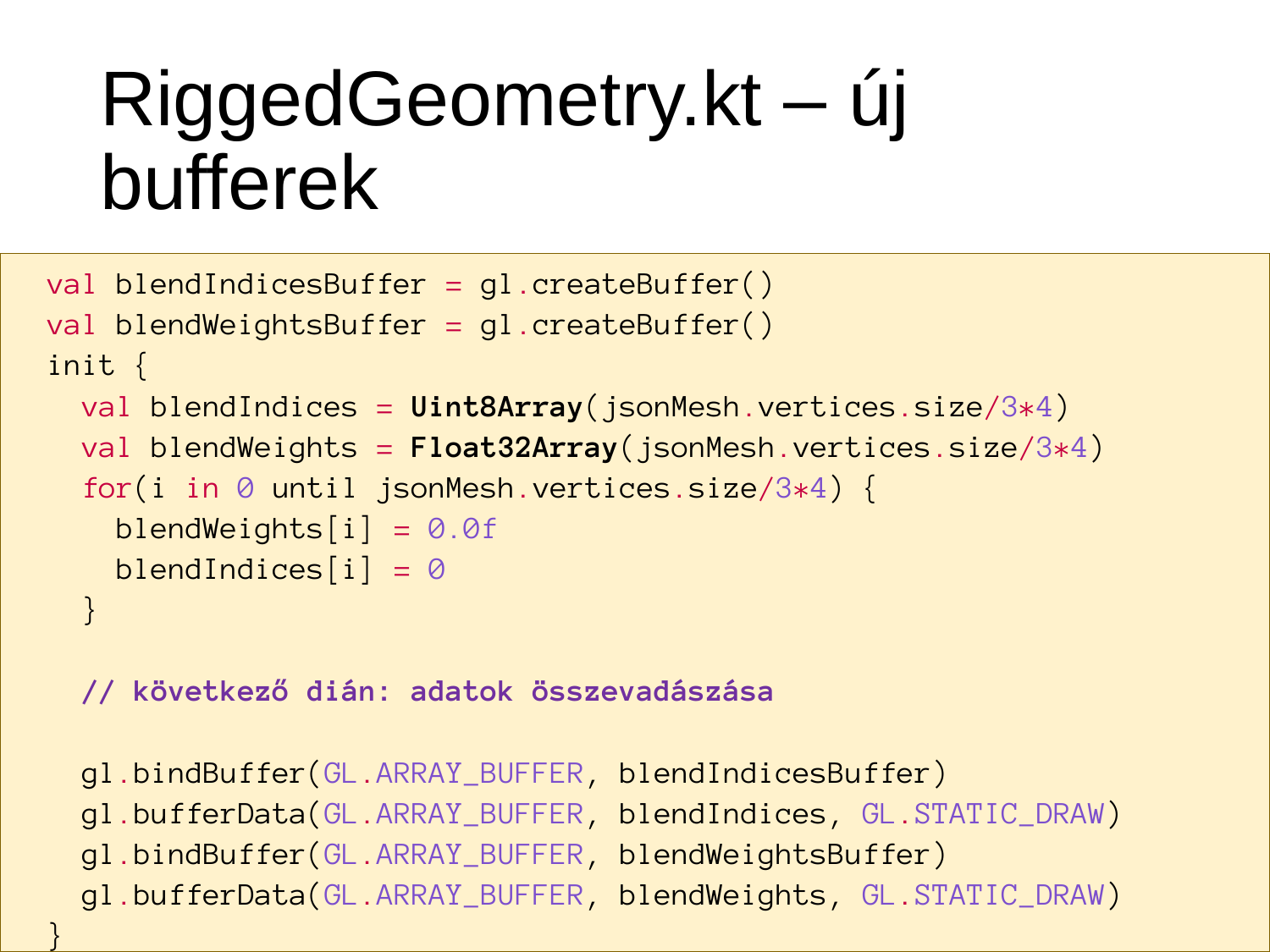

# RiggedGeometry.kt – új bufferek
  val blendIndicesBuffer = gl.createBuffer()
  val blendWeightsBuffer = gl.createBuffer()
  init {
    val blendIndices = Uint8Array(jsonMesh.vertices.size/3*4)
    val blendWeights = Float32Array(jsonMesh.vertices.size/3*4)
    for(i in 0 until jsonMesh.vertices.size/3*4) {
      blendWeights[i] = 0.0f
      blendIndices[i] = 0
    }

    // következő dián: adatok összevadászása

    gl.bindBuffer(GL.ARRAY_BUFFER, blendIndicesBuffer)
    gl.bufferData(GL.ARRAY_BUFFER, blendIndices, GL.STATIC_DRAW)
    gl.bindBuffer(GL.ARRAY_BUFFER, blendWeightsBuffer)
    gl.bufferData(GL.ARRAY_BUFFER, blendWeights, GL.STATIC_DRAW)
  }